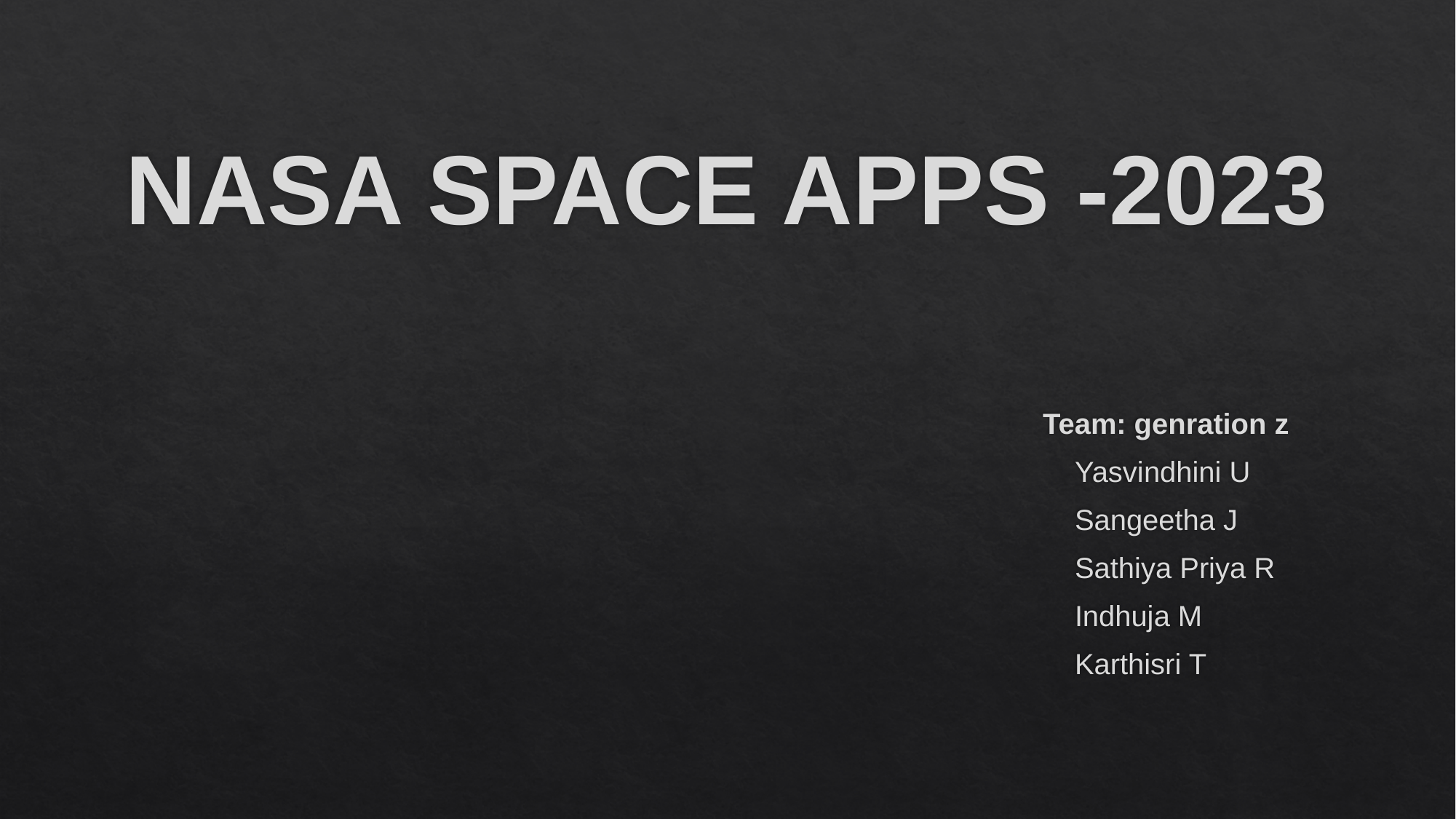

# NASA SPACE APPS -2023
    Team: genration z
        Yasvindhini U
        Sangeetha J
        Sathiya Priya R
        Indhuja M
        Karthisri T